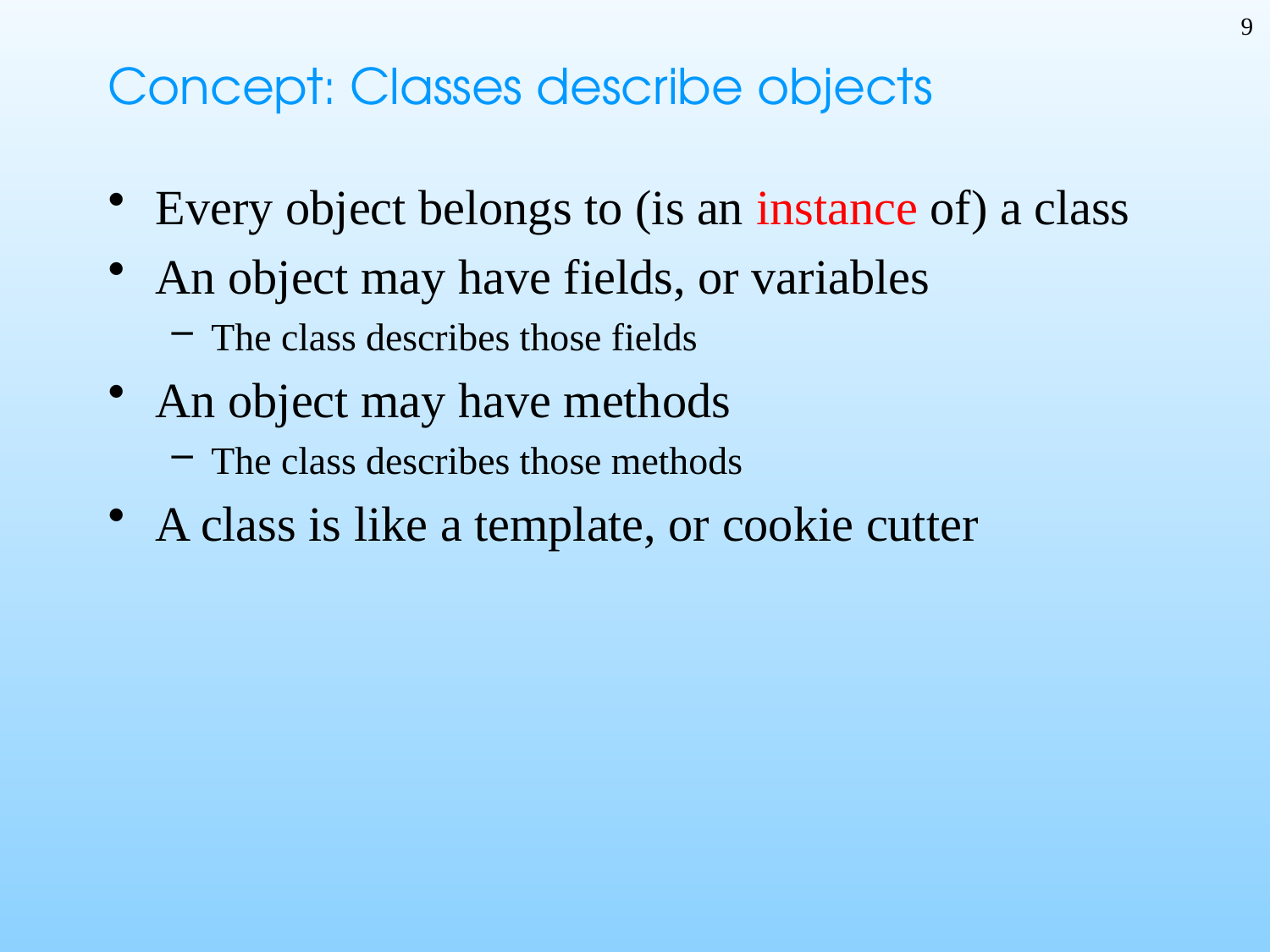

9
# Concept: Classes describe objects
Every object belongs to (is an instance of) a class
An object may have fields, or variables
The class describes those fields
An object may have methods
The class describes those methods
A class is like a template, or cookie cutter